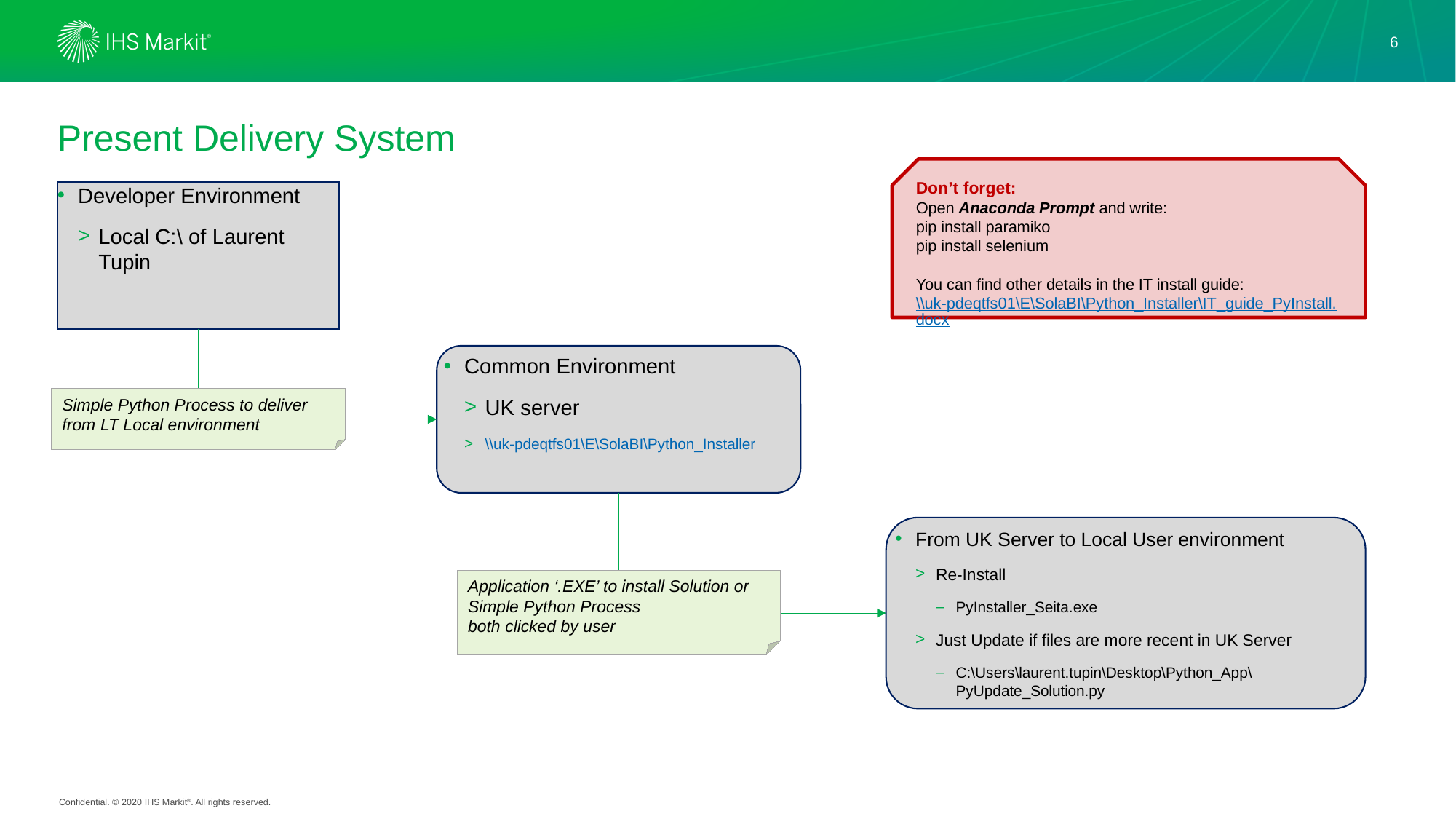

6
# Present Delivery System
Don’t forget:
Open Anaconda Prompt and write:
pip install paramiko
pip install selenium

You can find other details in the IT install guide:
\\uk-pdeqtfs01\E\SolaBI\Python_Installer\IT_guide_PyInstall.docx
Developer Environment
Local C:\ of Laurent Tupin
Common Environment
UK server
\\uk-pdeqtfs01\E\SolaBI\Python_Installer

Simple Python Process to deliver from LT Local environment
From UK Server to Local User environment
Re-Install
PyInstaller_Seita.exe
Just Update if files are more recent in UK Server
C:\Users\laurent.tupin\Desktop\Python_App\PyUpdate_Solution.py
Application ‘.EXE’ to install Solution or
Simple Python Process
both clicked by user